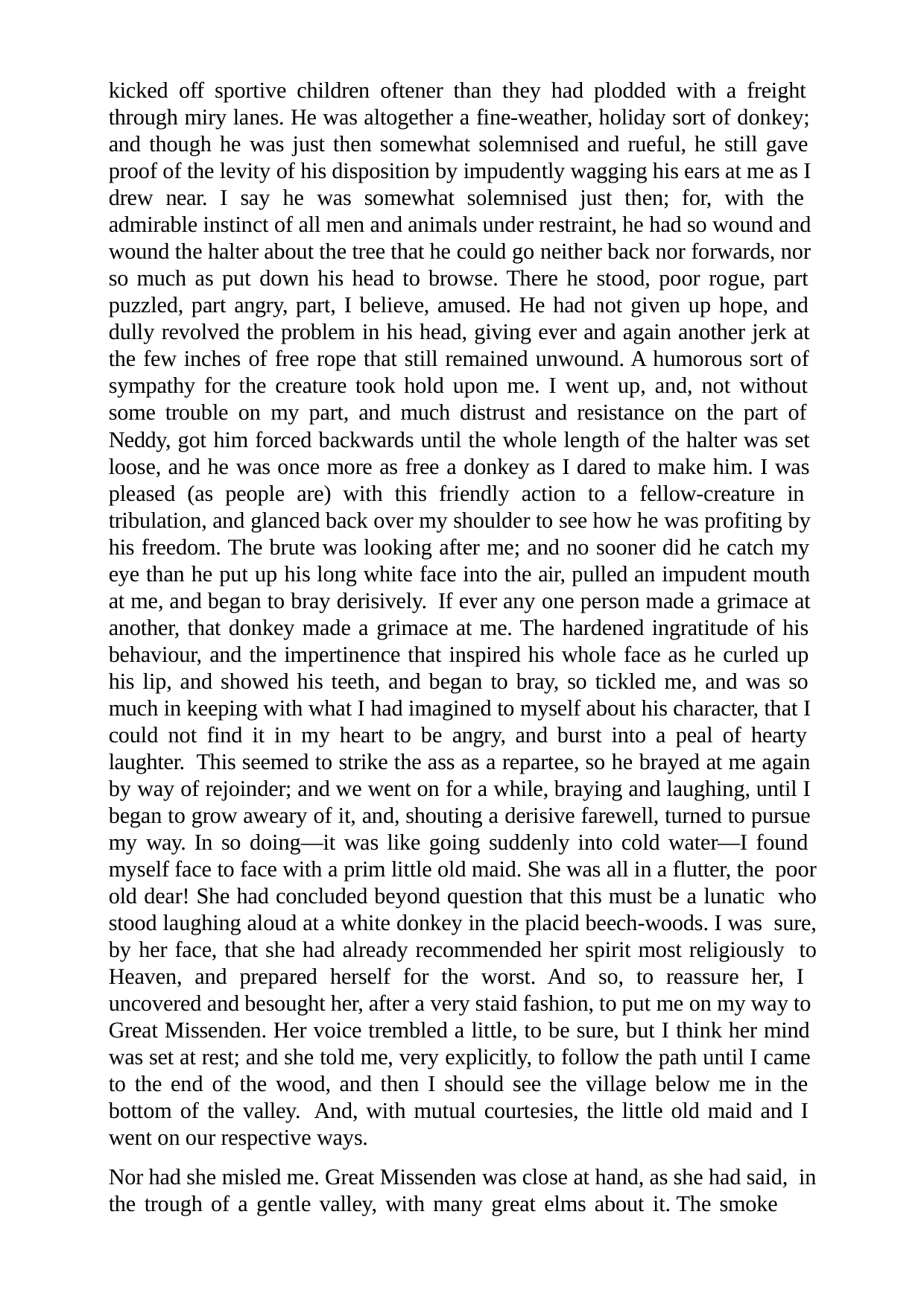

kicked off sportive children oftener than they had plodded with a freight  through miry lanes. He was altogether a fine-weather, holiday sort of donkey;  and though he was just then somewhat solemnised and rueful, he still gave  proof of the levity of his disposition by impudently wagging his ears at me as I  drew near. I say he was somewhat solemnised just then; for, with the  admirable instinct of all men and animals under restraint, he had so wound and  wound the halter about the tree that he could go neither back nor forwards, nor  so much as put down his head to browse. There he stood, poor rogue, part  puzzled, part angry, part, I believe, amused. He had not given up hope, and  dully revolved the problem in his head, giving ever and again another jerk at  the few inches of free rope that still remained unwound. A humorous sort of  sympathy for the creature took hold upon me. I went up, and, not without  some trouble on my part, and much distrust and resistance on the part of  Neddy, got him forced backwards until the whole length of the halter was set  loose, and he was once more as free a donkey as I dared to make him. I was  pleased (as people are) with this friendly action to a fellow-creature in  tribulation, and glanced back over my shoulder to see how he was profiting by  his freedom. The brute was looking after me; and no sooner did he catch my  eye than he put up his long white face into the air, pulled an impudent mouth  at me, and began to bray derisively. If ever any one person made a grimace at  another, that donkey made a grimace at me. The hardened ingratitude of his  behaviour, and the impertinence that inspired his whole face as he curled up  his lip, and showed his teeth, and began to bray, so tickled me, and was so  much in keeping with what I had imagined to myself about his character, that I  could not find it in my heart to be angry, and burst into a peal of hearty  laughter. This seemed to strike the ass as a repartee, so he brayed at me again  by way of rejoinder; and we went on for a while, braying and laughing, until I  began to grow aweary of it, and, shouting a derisive farewell, turned to pursue  my way. In so doing—it was like going suddenly into cold water—I found  myself face to face with a prim little old maid. She was all in a flutter, the  poor old dear! She had concluded beyond question that this must be a lunatic  who stood laughing aloud at a white donkey in the placid beech-woods. I was  sure, by her face, that she had already recommended her spirit most religiously  to Heaven, and prepared herself for the worst. And so, to reassure her, I  uncovered and besought her, after a very staid fashion, to put me on my way to  Great Missenden. Her voice trembled a little, to be sure, but I think her mind  was set at rest; and she told me, very explicitly, to follow the path until I came  to the end of the wood, and then I should see the village below me in the  bottom of the valley. And, with mutual courtesies, the little old maid and I  went on our respective ways.
Nor had she misled me. Great Missenden was close at hand, as she had said,  in the trough of a gentle valley, with many great elms about it. The smoke